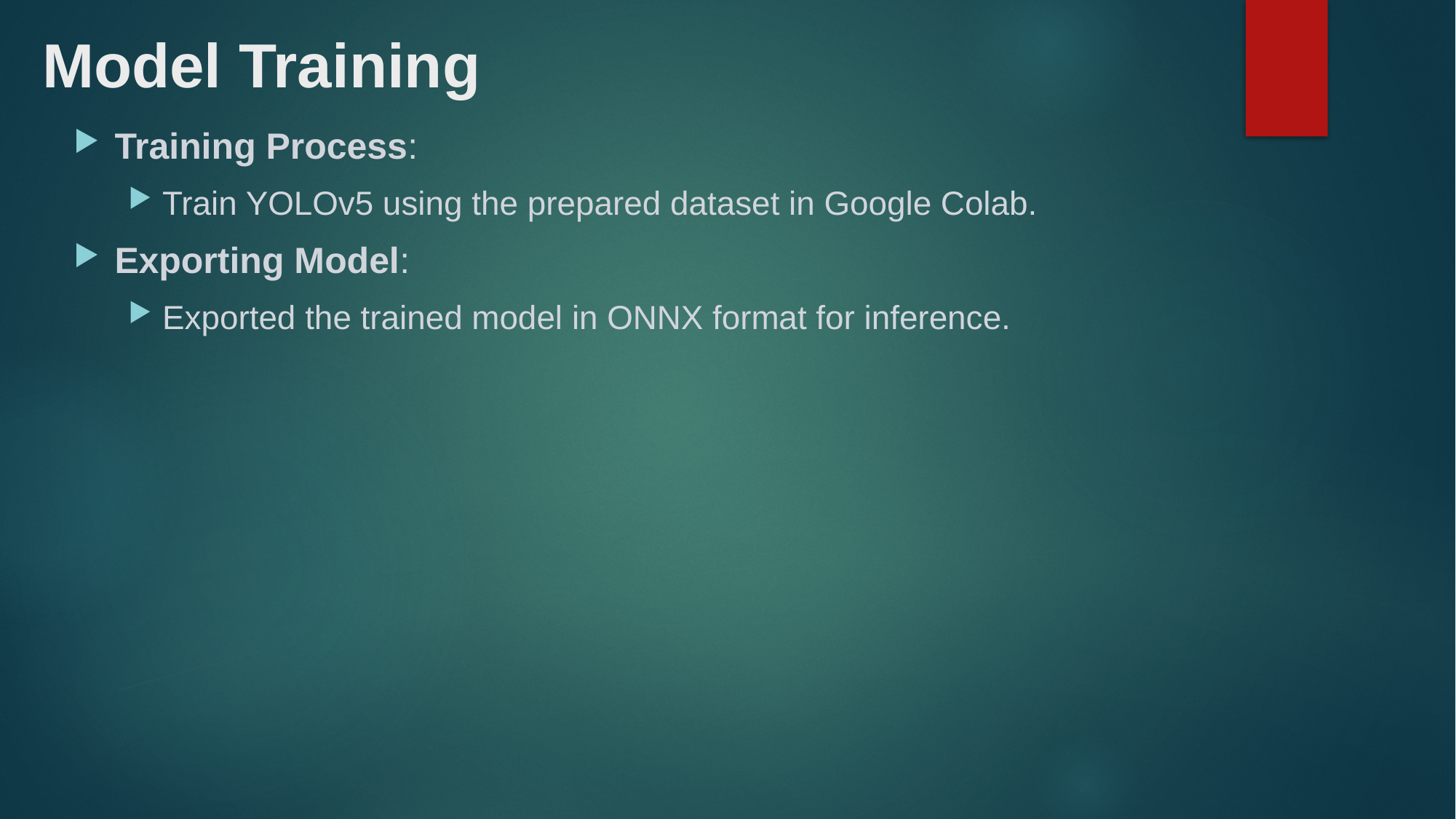

# Model Training
Training Process:
Train YOLOv5 using the prepared dataset in Google Colab.
Exporting Model:
Exported the trained model in ONNX format for inference.